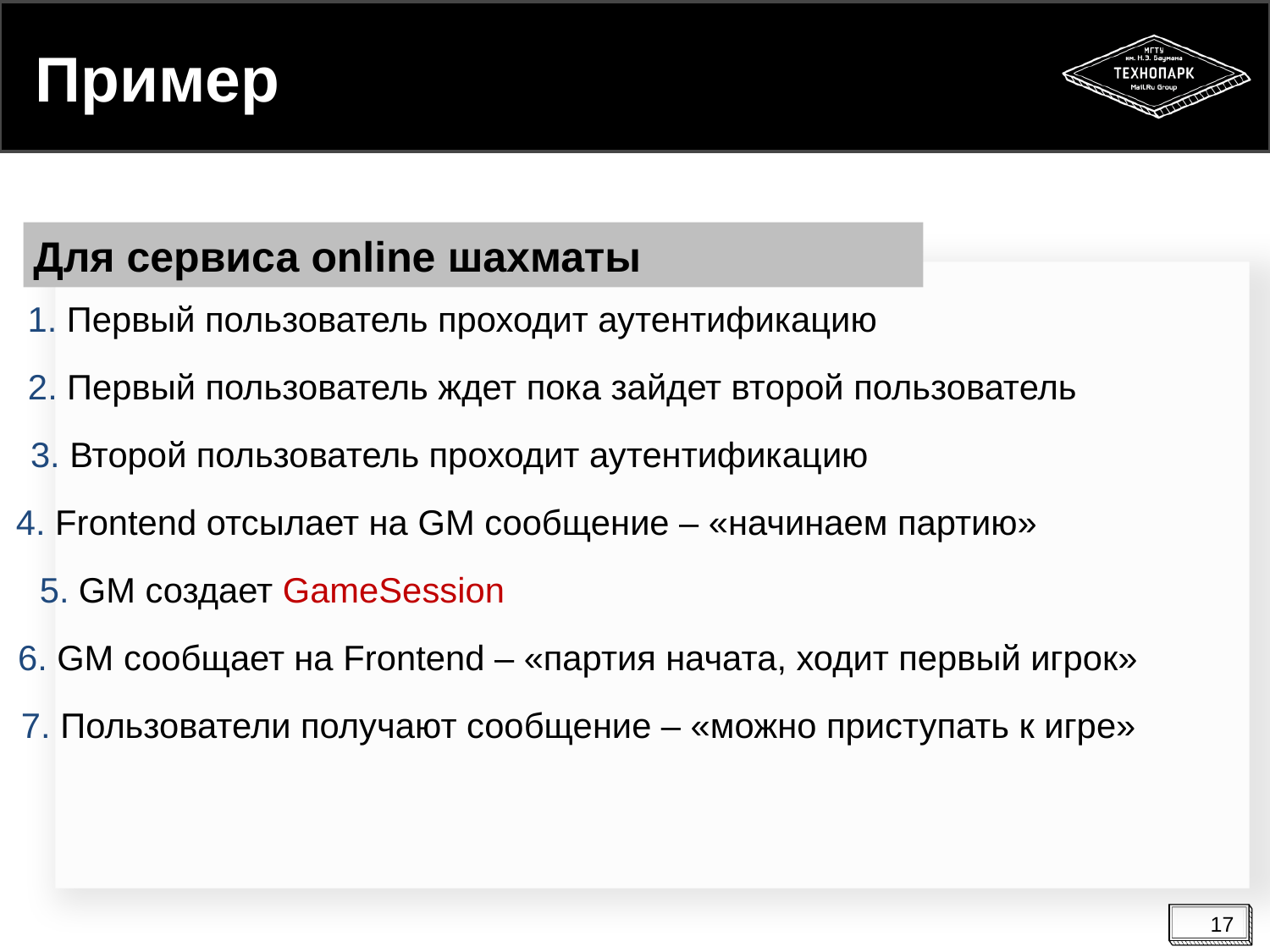

# Пример
Для сервиса online шахматы

1. Первый пользователь проходит аутентификацию
2. Первый пользователь ждет пока зайдет второй пользователь
3. Второй пользователь проходит аутентификацию
4. Frontend отсылает на GM сообщение – «начинаем партию»
5. GM создает GameSession
6. GM сообщает на Frontend – «партия начата, ходит первый игрок»
7. Пользователи получают сообщение – «можно приступать к игре»
17